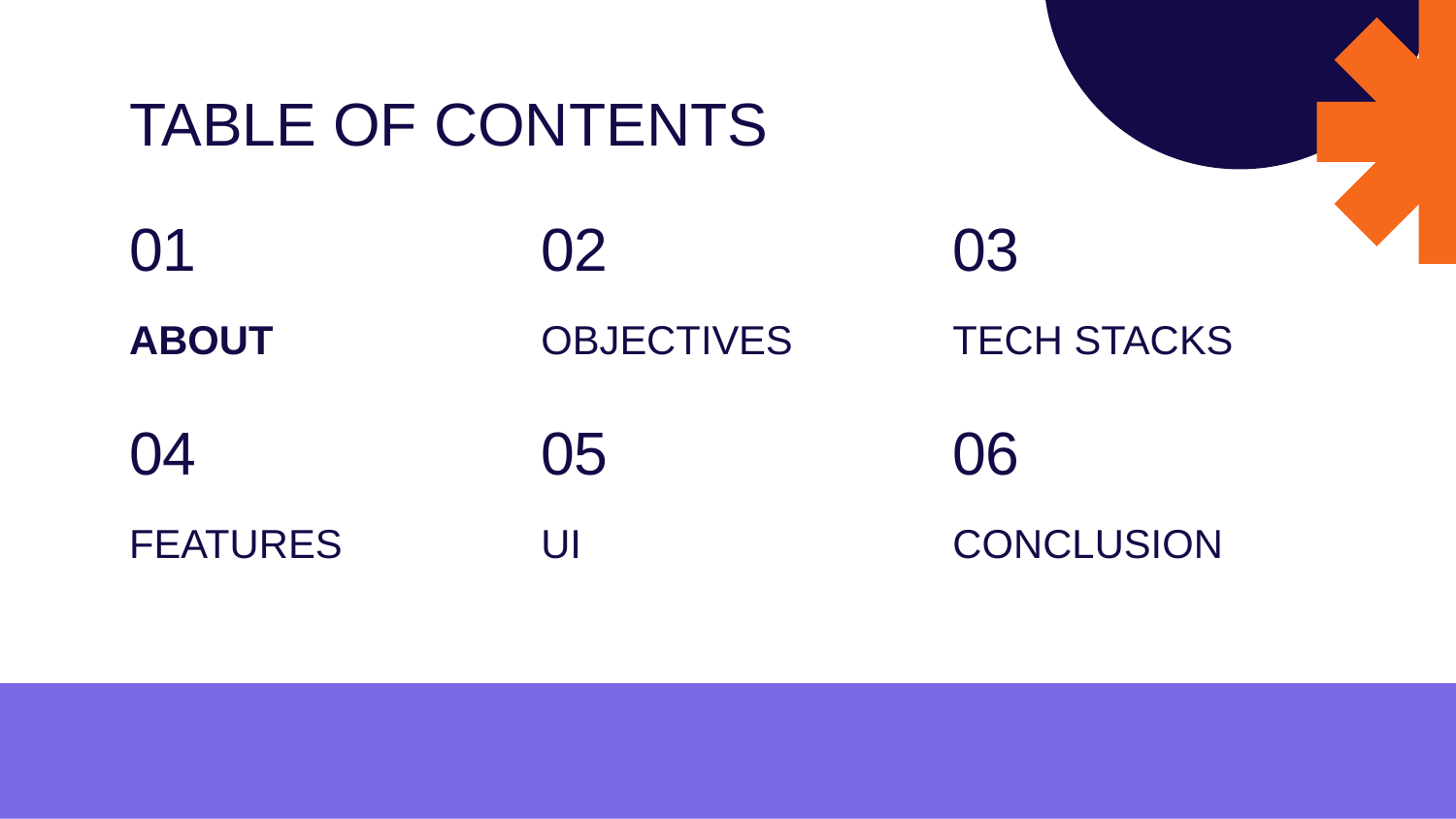

# TABLE OF CONTENTS
01
02
03
ABOUT
OBJECTIVES
TECH STACKS
04
05
06
FEATURES
UI
CONCLUSION